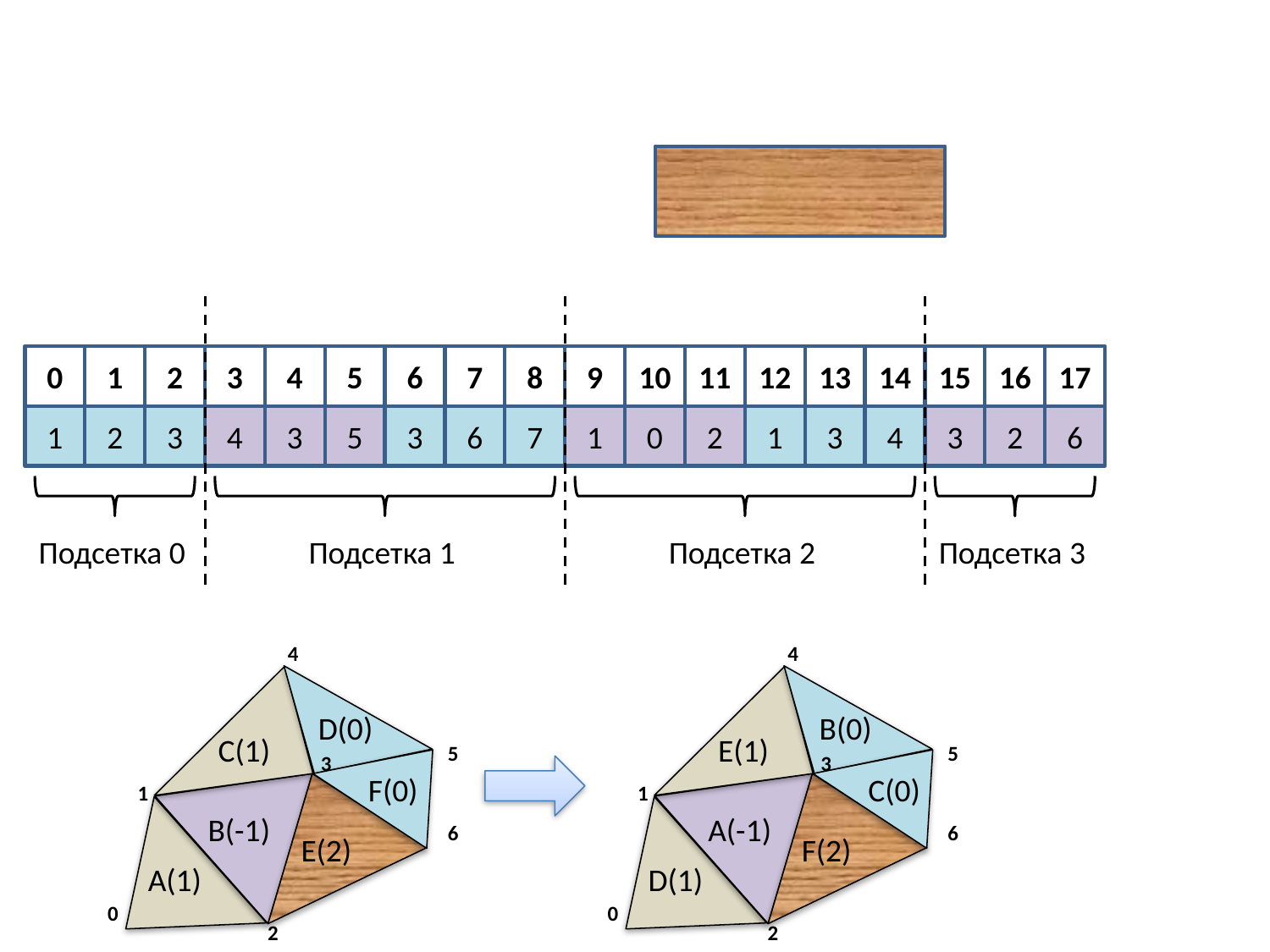

№ индекса
0
1
2
3
4
5
6
7
8
9
10
11
12
13
14
15
16
17
1
2
3
4
3
5
3
6
7
1
0
2
1
3
4
3
2
6
Индексы вершин

Подсетка 0
Подсетка 1
Подсетка 2
Подсетка 3
4

D(0)
C(1)
5
3

F(0)
1

B(-1)
6
E(2)
A(1)
0
2
4

B(0)
E(1)
5
3

C(0)
1

A(-1)
6
F(2)
D(1)
0
2